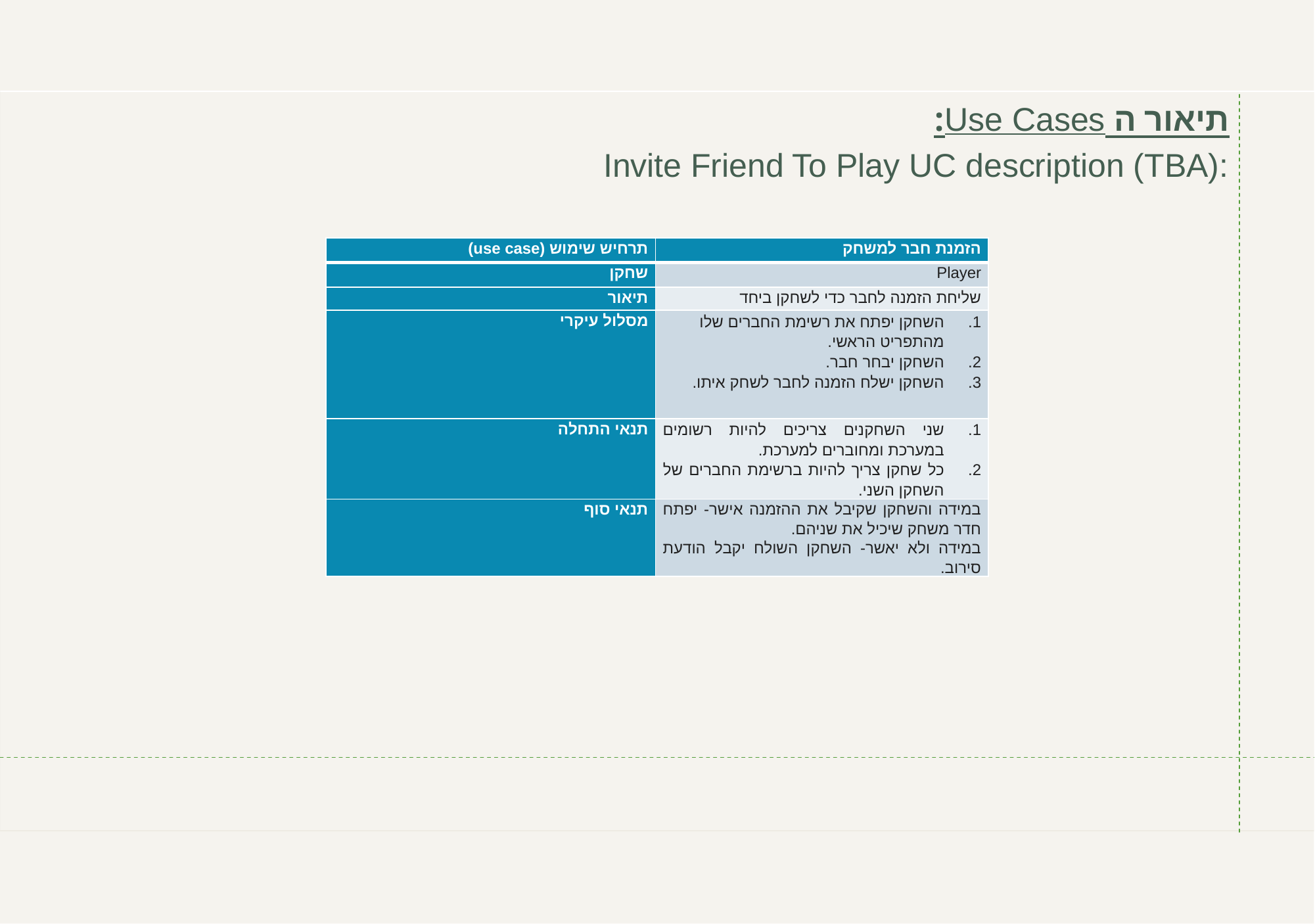

תיאור ה Use Cases:

Invite Friend To Play UC description (TBA):

| תרחיש שימוש (use case) | הזמנת חבר למשחק |
| --- | --- |
| שחקן | Player |
| תיאור | שליחת הזמנה לחבר כדי לשחקן ביחד |
| מסלול עיקרי | השחקן יפתח את רשימת החברים שלו מהתפריט הראשי. השחקן יבחר חבר. השחקן ישלח הזמנה לחבר לשחק איתו. |
| תנאי התחלה | שני השחקנים צריכים להיות רשומים במערכת ומחוברים למערכת. כל שחקן צריך להיות ברשימת החברים של השחקן השני. |
| תנאי סוף | במידה והשחקן שקיבל את ההזמנה אישר- יפתח חדר משחק שיכיל את שניהם. במידה ולא יאשר- השחקן השולח יקבל הודעת סירוב. |